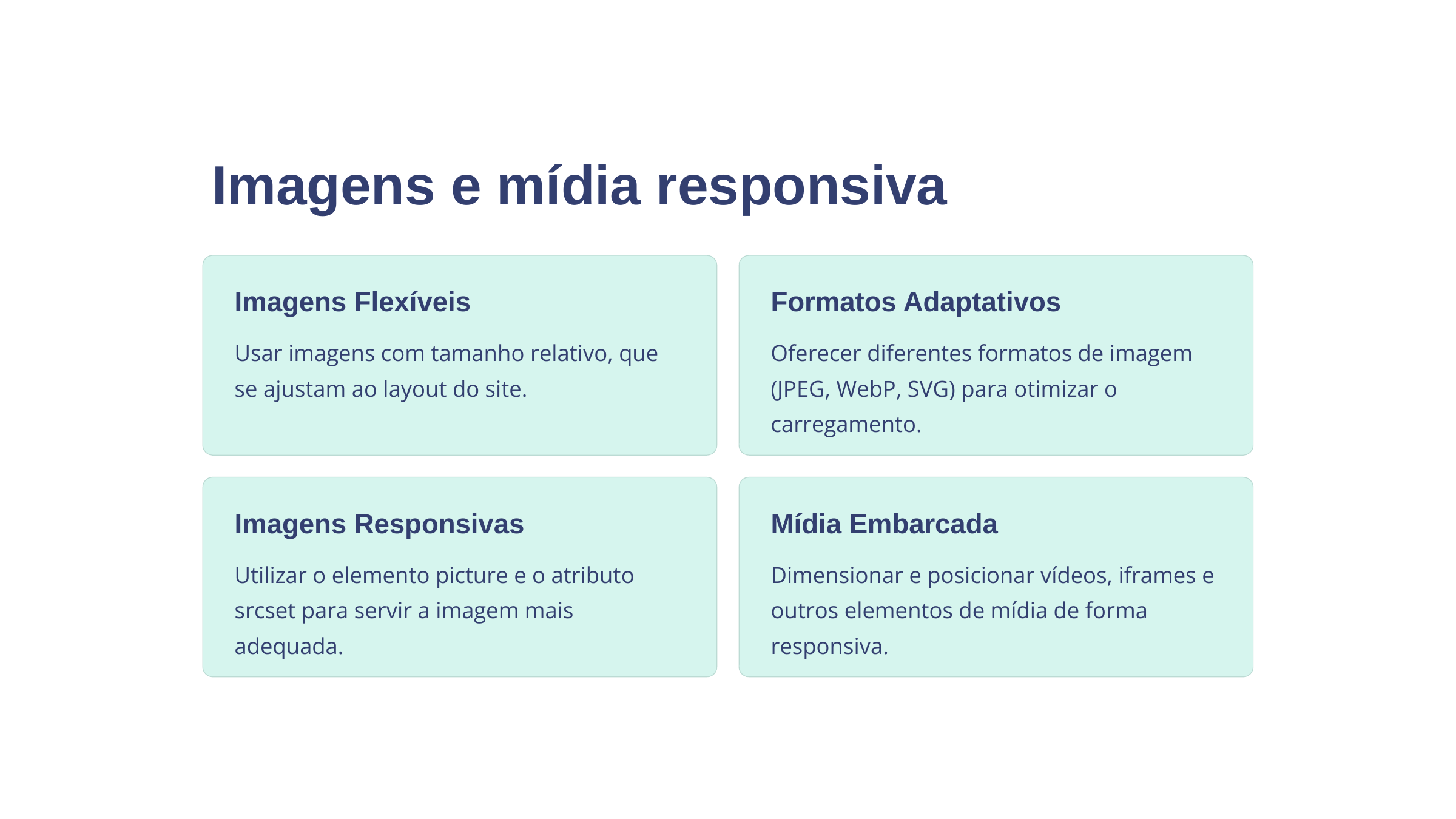

Imagens e mídia responsiva

Imagens Flexíveis
Formatos Adaptativos
Usar imagens com tamanho relativo, que se ajustam ao layout do site.
Oferecer diferentes formatos de imagem (JPEG, WebP, SVG) para otimizar o carregamento.

Imagens Responsivas
Mídia Embarcada
Utilizar o elemento picture e o atributo srcset para servir a imagem mais adequada.
Dimensionar e posicionar vídeos, iframes e outros elementos de mídia de forma responsiva.